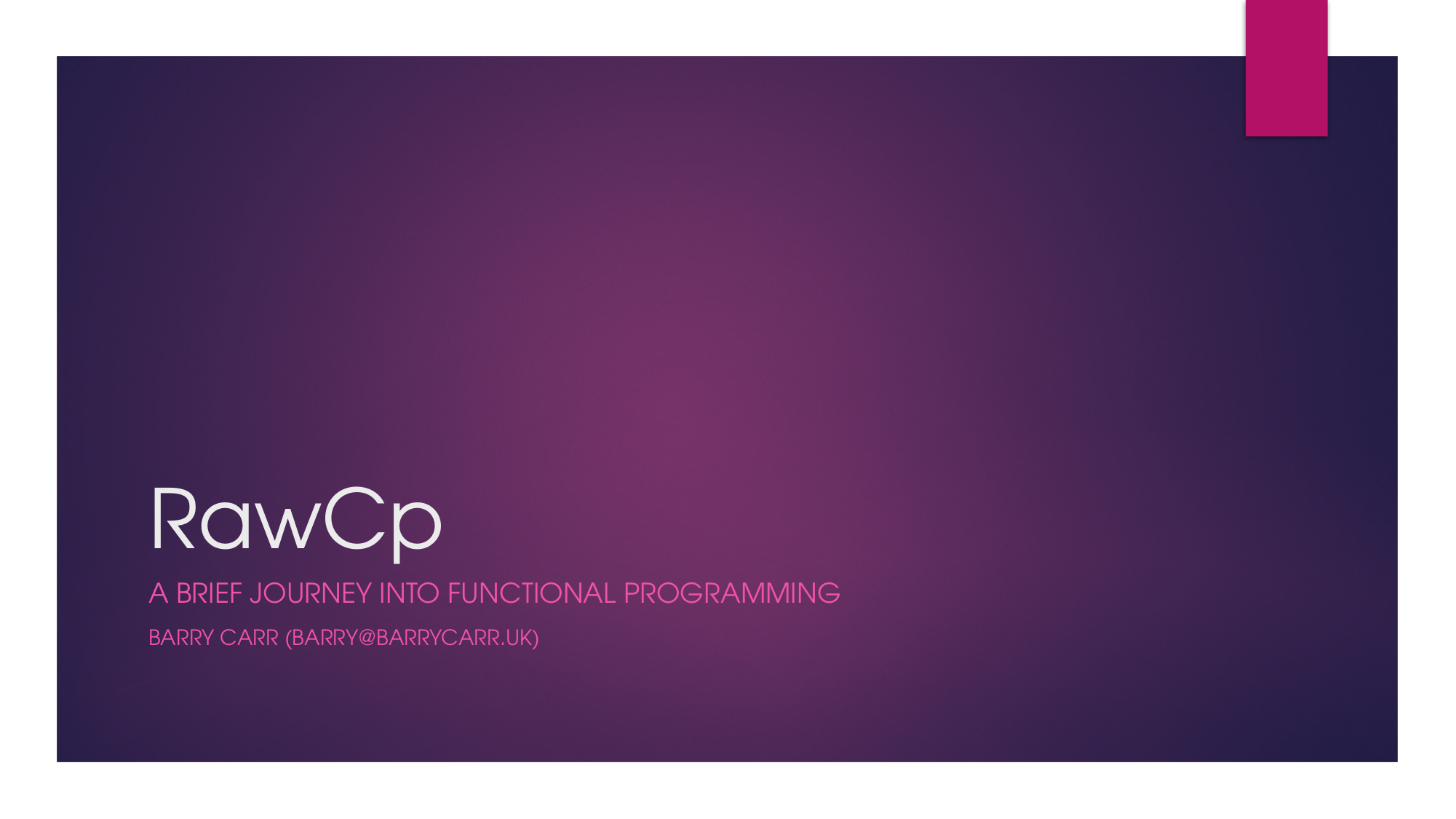

# RawCp
A brief journey into functional programming
Barry Carr (barry@barrycarr.uk)